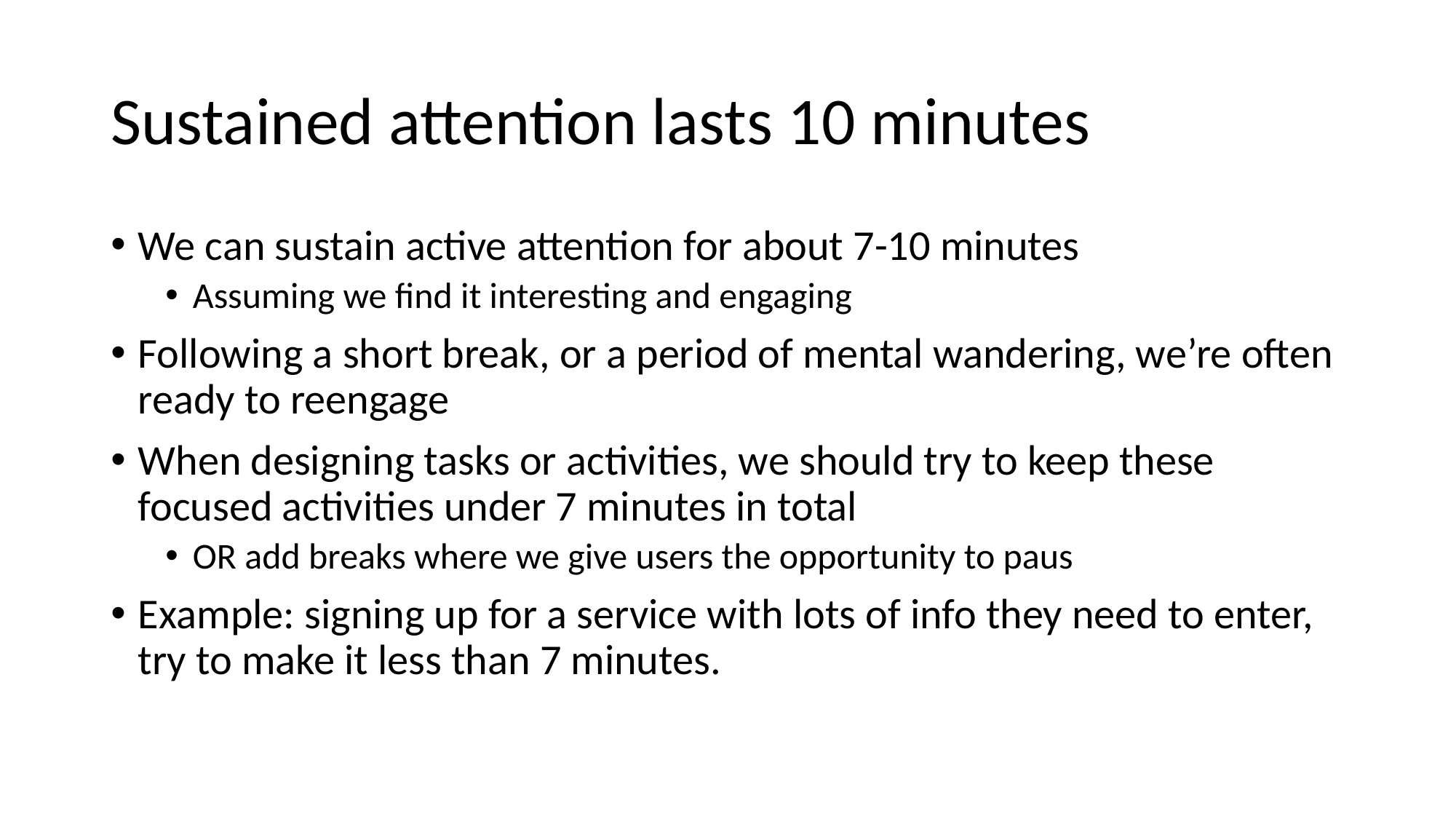

# Sustained attention lasts 10 minutes
We can sustain active attention for about 7-10 minutes
Assuming we find it interesting and engaging
Following a short break, or a period of mental wandering, we’re often ready to reengage
When designing tasks or activities, we should try to keep these focused activities under 7 minutes in total
OR add breaks where we give users the opportunity to paus
Example: signing up for a service with lots of info they need to enter, try to make it less than 7 minutes.